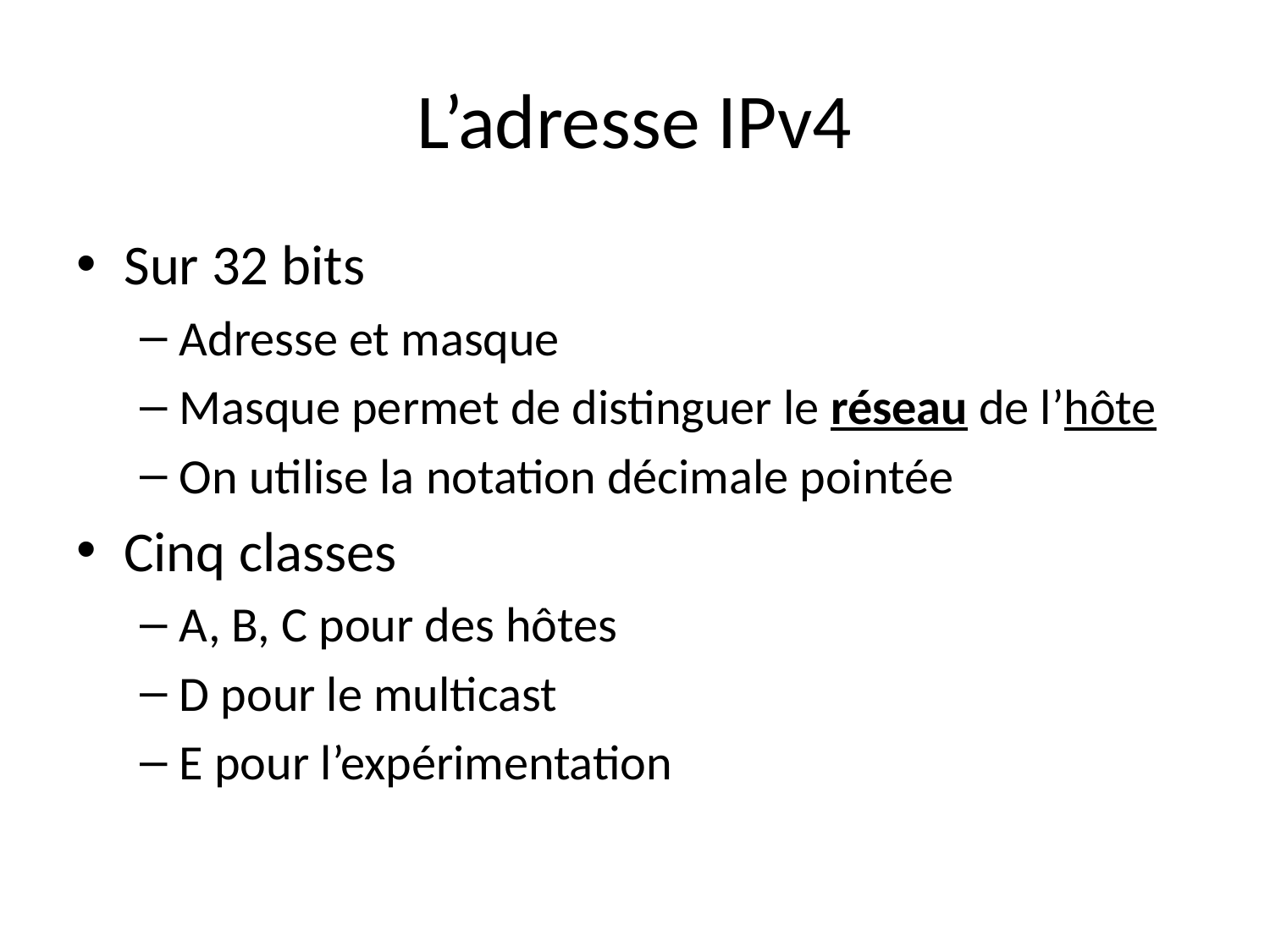

# L’adresse IPv4
Sur 32 bits
Adresse et masque
Masque permet de distinguer le réseau de l’hôte
On utilise la notation décimale pointée
Cinq classes
A, B, C pour des hôtes
D pour le multicast
E pour l’expérimentation